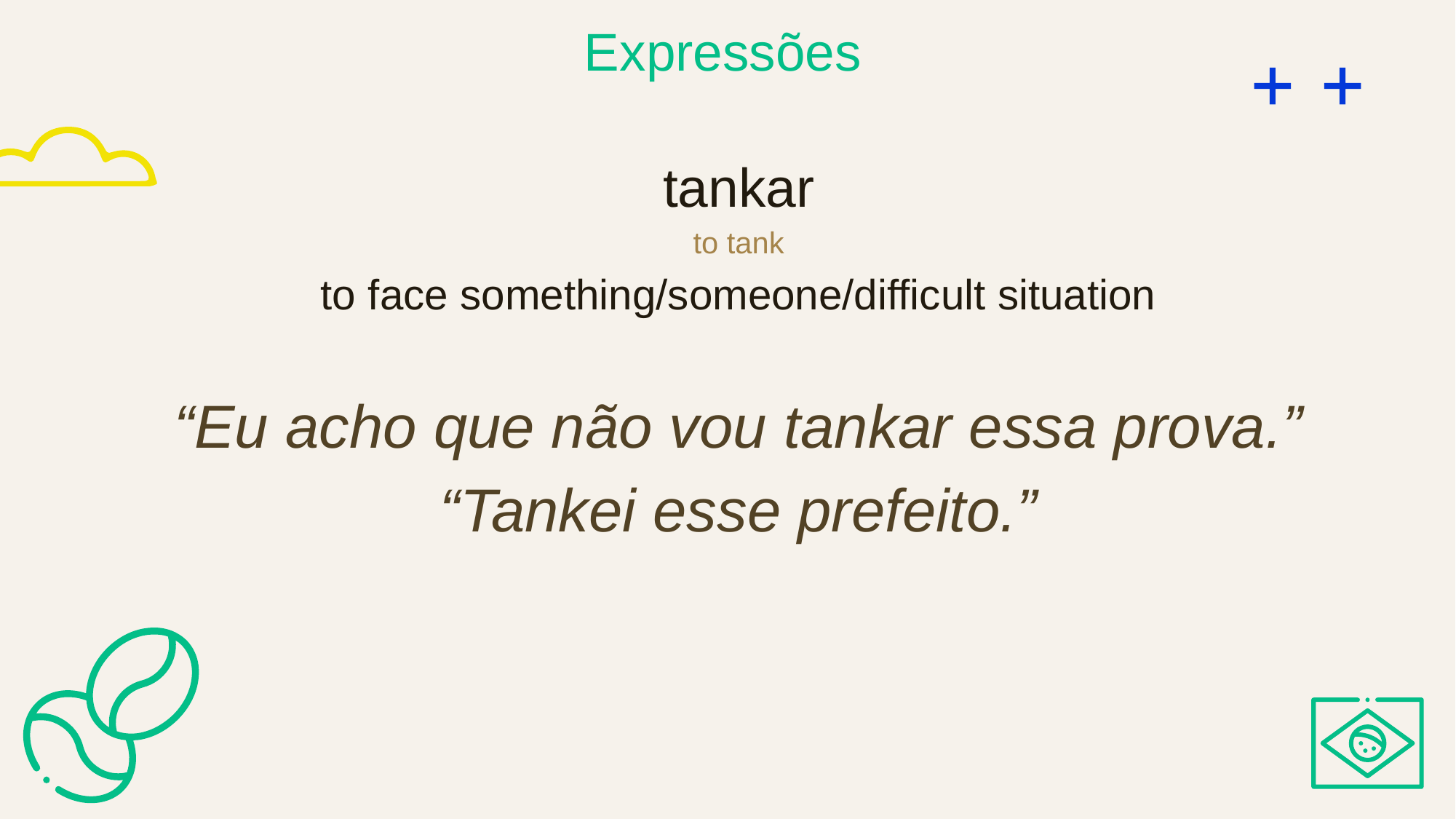

# Expressões
tankar
to tank
to face something/someone/difficult situation

“Eu acho que não vou tankar essa prova.”
“Tankei esse prefeito.”